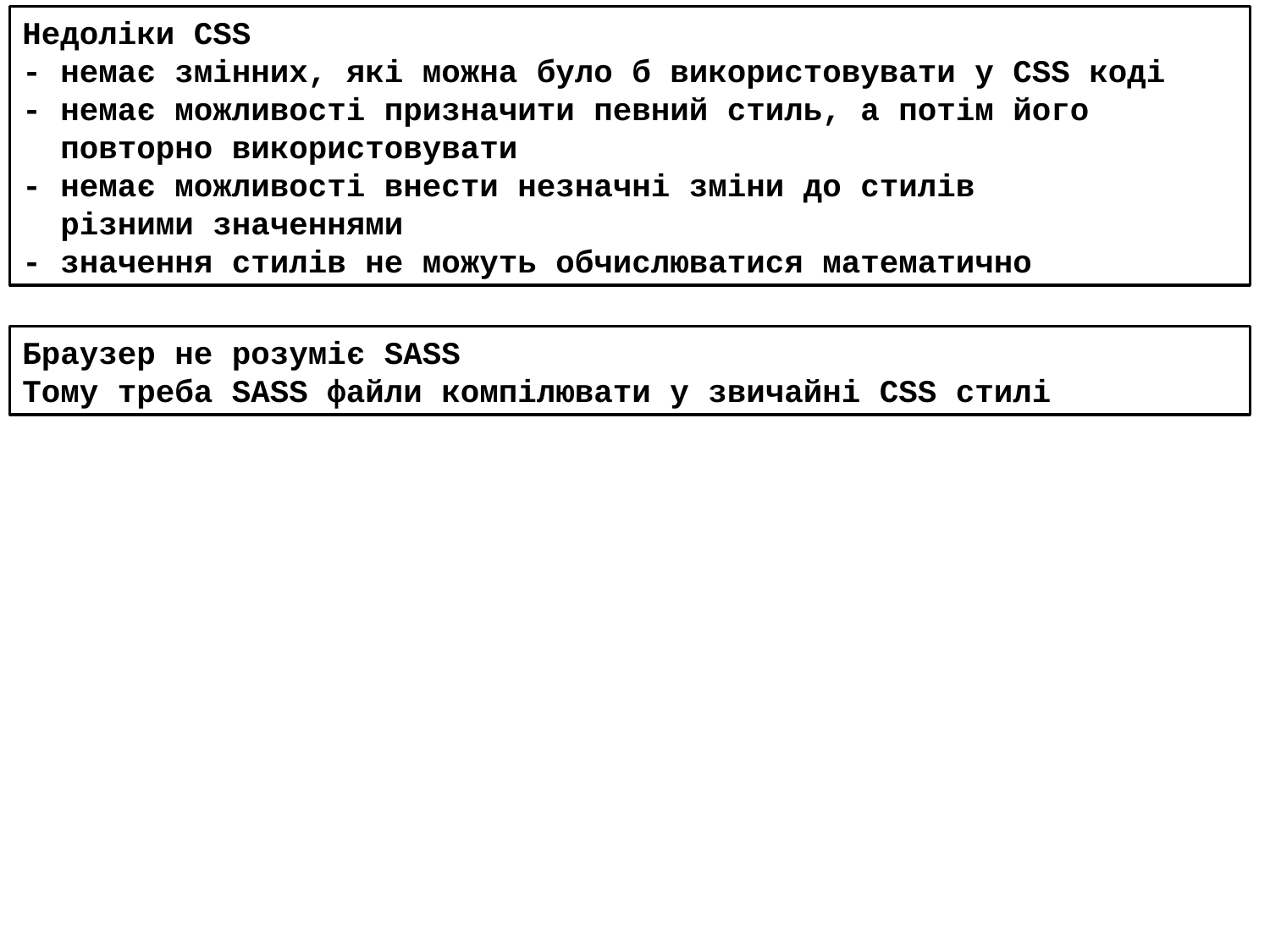

Недоліки CSS
- немає змінних, які можна було б використовувати у CSS коді
- немає можливості призначити певний стиль, а потім його
  повторно використовувати
- немає можливості внести незначні зміни до стилів
  різними значеннями
- значення стилів не можуть обчислюватися математично
Браузер не розуміє SASS
Тому треба SASS файли компілювати у звичайні CSS стилі